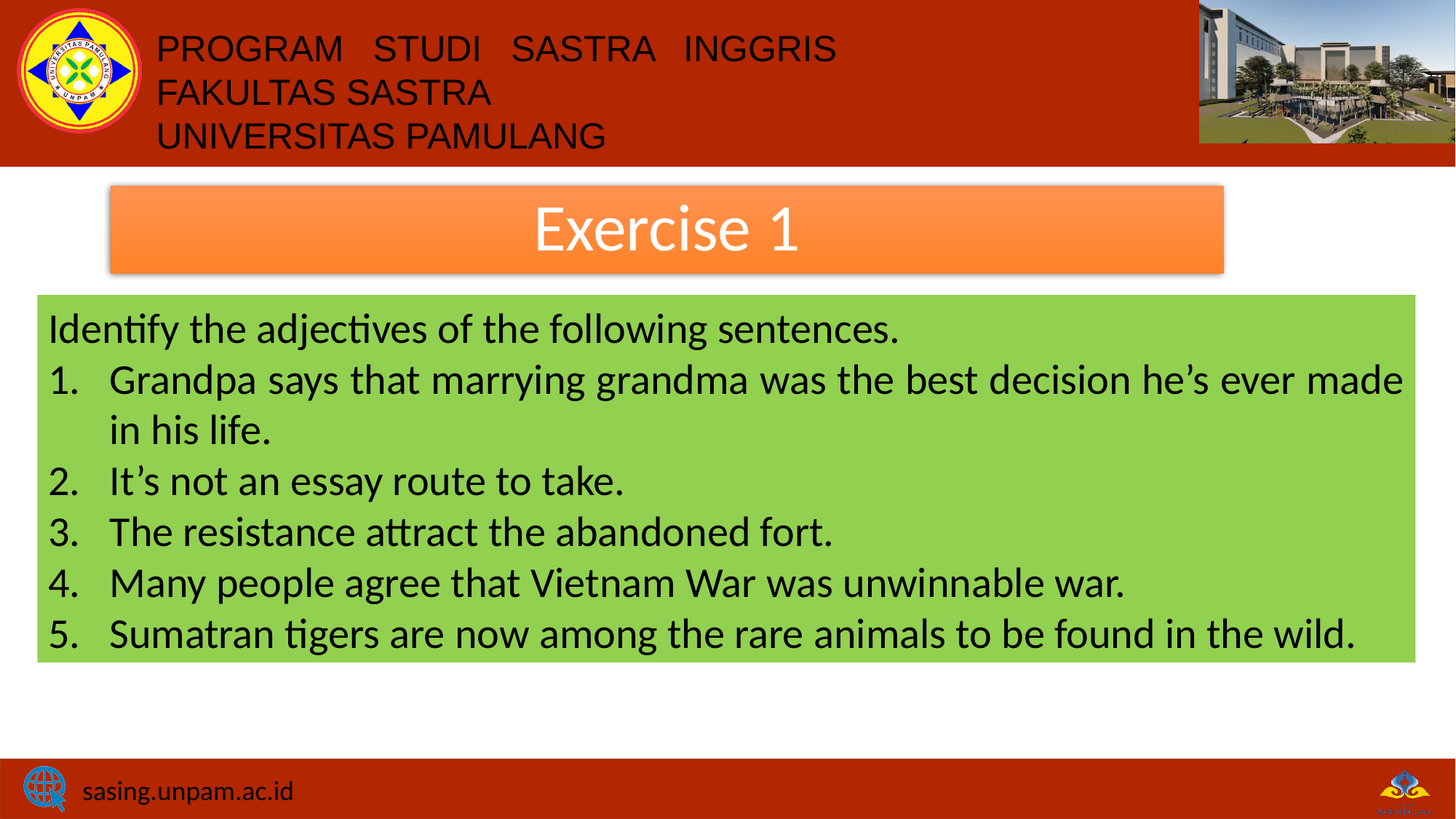

# Exercise 1
Identify the adjectives of the following sentences.
Grandpa says that marrying grandma was the best decision he’s ever made in his life.
It’s not an essay route to take.
The resistance attract the abandoned fort.
Many people agree that Vietnam War was unwinnable war.
Sumatran tigers are now among the rare animals to be found in the wild.